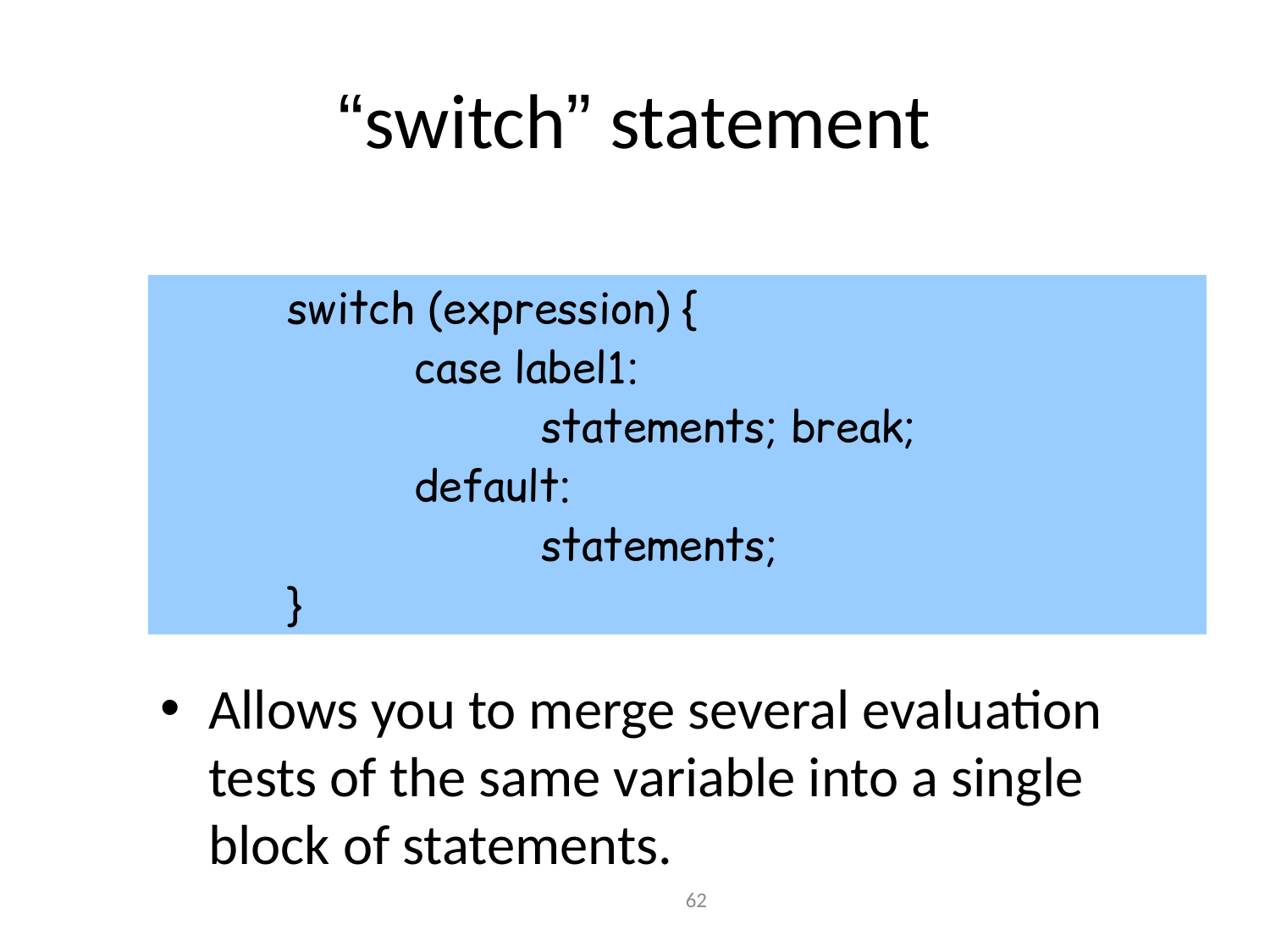

# “switch” statement
	switch (expression) {
		case label1:
			statements; break;
		default:
			statements;
	}
Allows you to merge several evaluation tests of the same variable into a single block of statements.
62